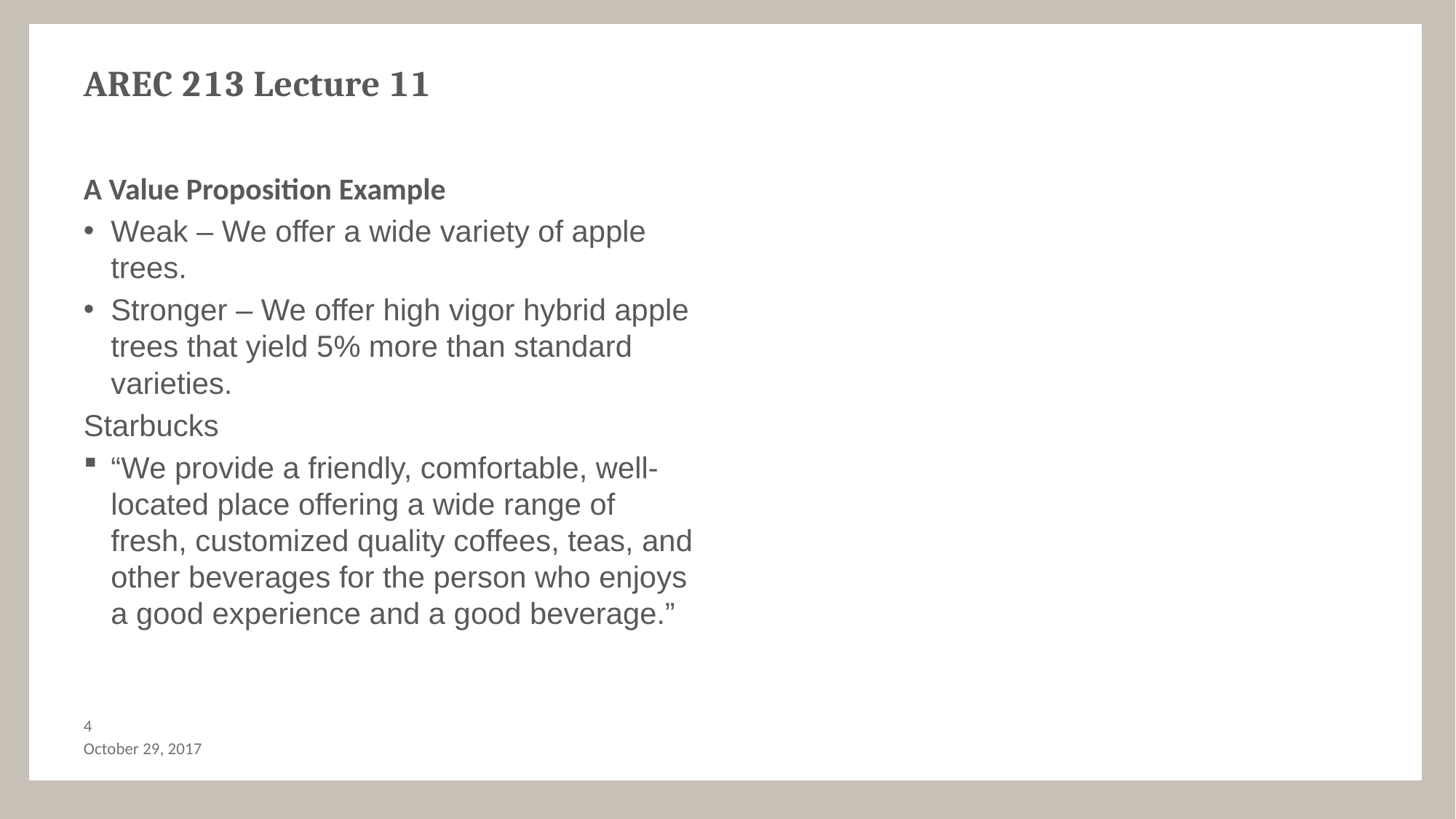

# AREC 213 Lecture 11
A Value Proposition Example
Weak – We offer a wide variety of apple trees.
Stronger – We offer high vigor hybrid apple trees that yield 5% more than standard varieties.
Starbucks
“We provide a friendly, comfortable, well-located place offering a wide range of fresh, customized quality coffees, teas, and other beverages for the person who enjoys a good experience and a good beverage.”

4
October 29, 2017